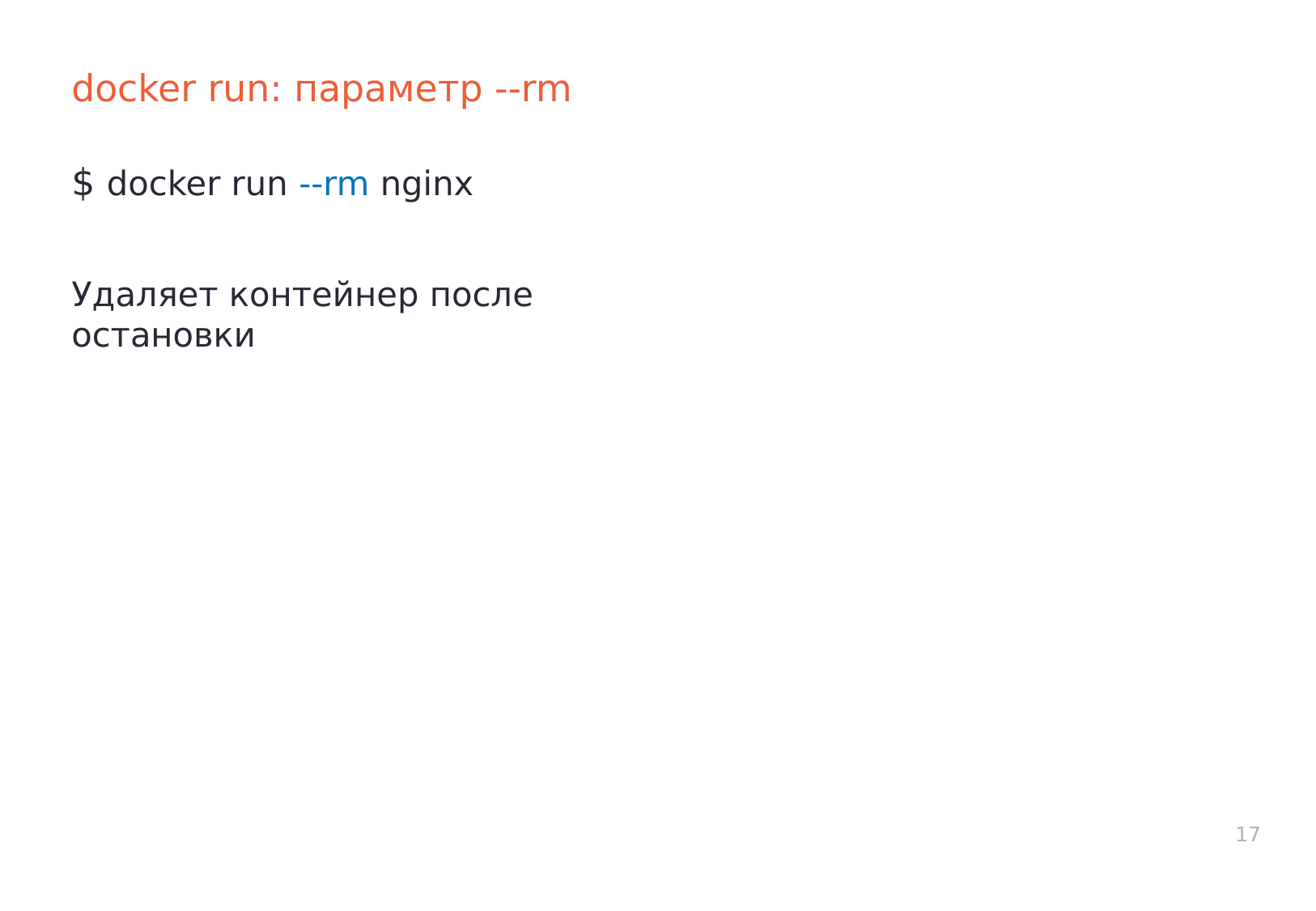

# docker run: параметр --rm
$ docker run --rm nginx

Удаляет контейнер после остановки
17